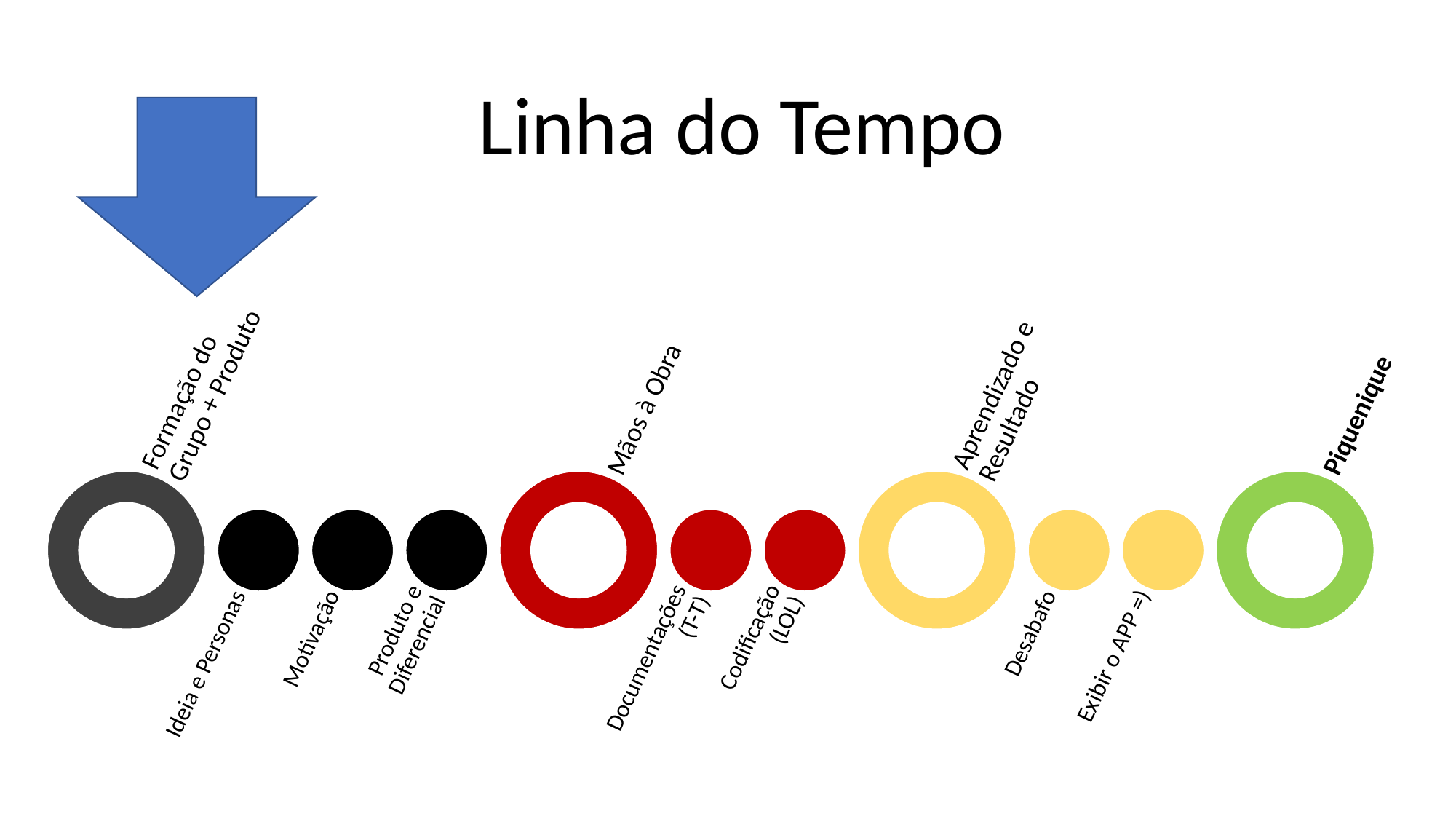

Linha do Tempo

Formação do Grupo + Produto

Mãos à Obra

Aprendizado e Resultado

Piquenique

Ideia e Personas

Motivação

Produto e Diferencial

Documentações (T-T)

Codificação (LOL)

Desabafo

Exibir o APP =)